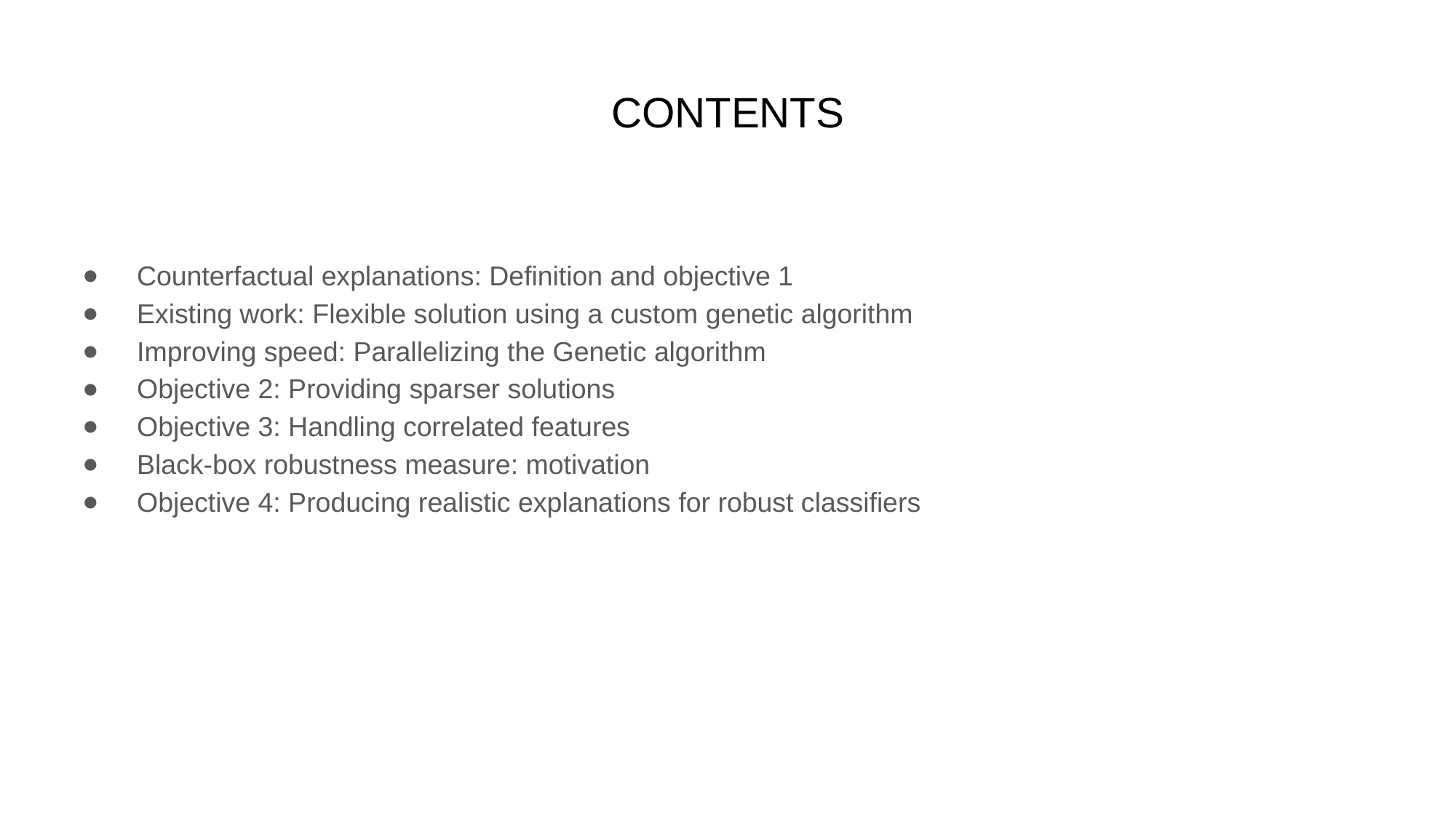

# CONTENTS
Counterfactual explanations: Definition and objective 1
Existing work: Flexible solution using a custom genetic algorithm
Improving speed: Parallelizing the Genetic algorithm
Objective 2: Providing sparser solutions
Objective 3: Handling correlated features
Black-box robustness measure: motivation
Objective 4: Producing realistic explanations for robust classifiers